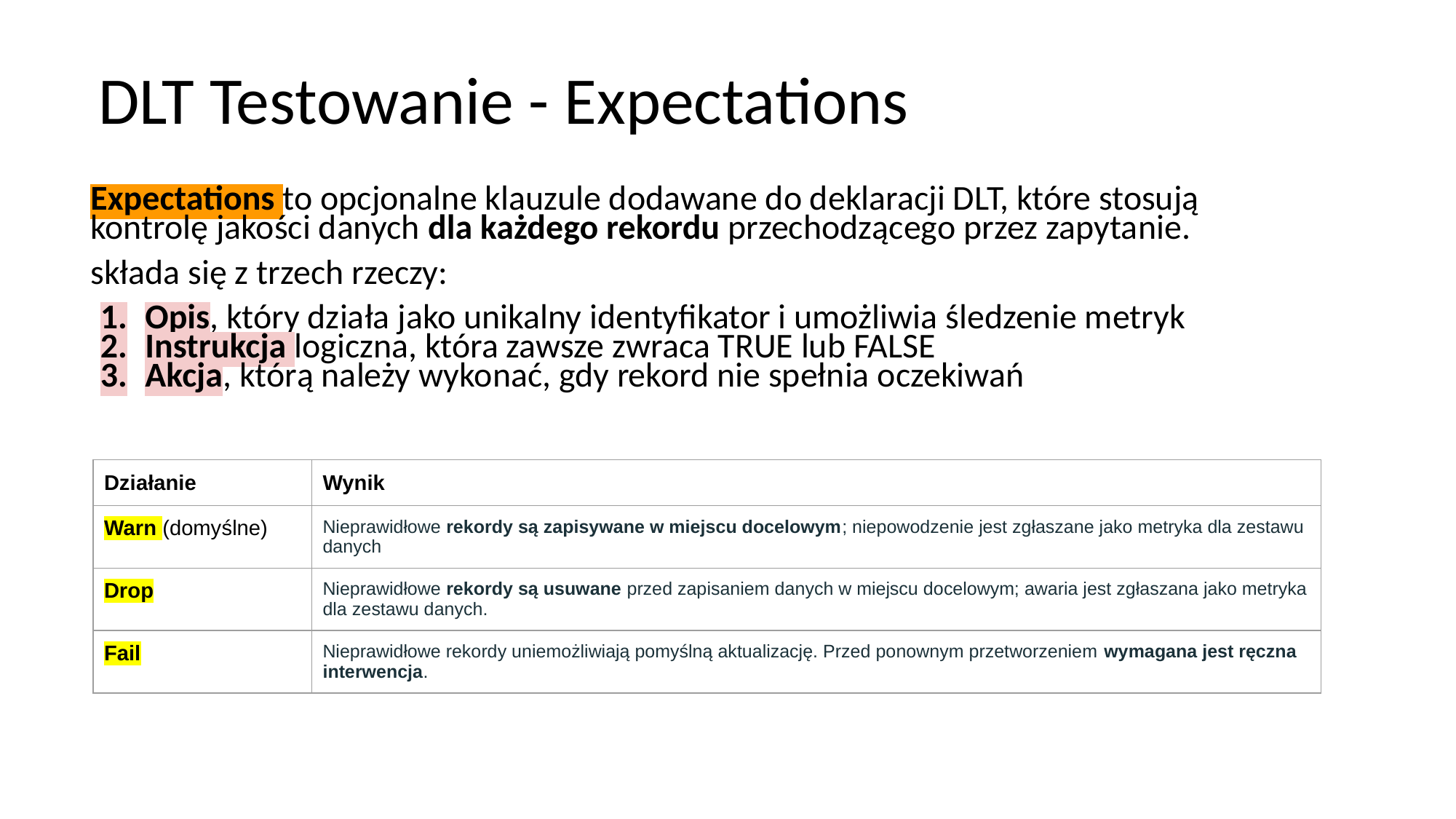

# DLT Testowanie - Expectations
Expectations to opcjonalne klauzule dodawane do deklaracji DLT, które stosują kontrolę jakości danych dla każdego rekordu przechodzącego przez zapytanie.
składa się z trzech rzeczy:
Opis, który działa jako unikalny identyfikator i umożliwia śledzenie metryk
Instrukcja logiczna, która zawsze zwraca TRUE lub FALSE
Akcja, którą należy wykonać, gdy rekord nie spełnia oczekiwań

| Działanie | Wynik |
| --- | --- |
| Warn (domyślne) | Nieprawidłowe rekordy są zapisywane w miejscu docelowym; niepowodzenie jest zgłaszane jako metryka dla zestawu danych |
| Drop | Nieprawidłowe rekordy są usuwane przed zapisaniem danych w miejscu docelowym; awaria jest zgłaszana jako metryka dla zestawu danych. |
| Fail | Nieprawidłowe rekordy uniemożliwiają pomyślną aktualizację. Przed ponownym przetworzeniem wymagana jest ręczna interwencja. |